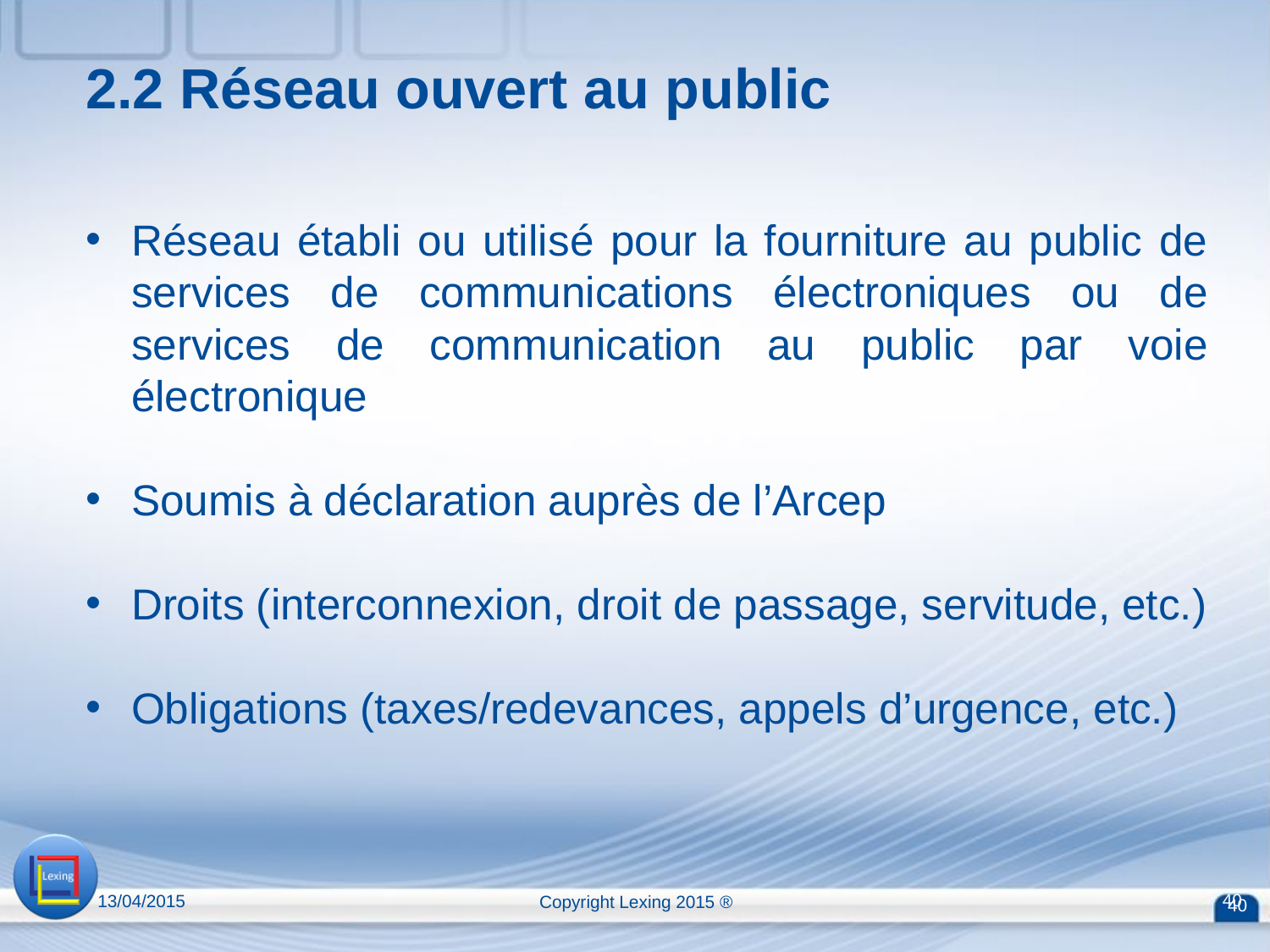

2.2 Réseau ouvert au public
Réseau établi ou utilisé pour la fourniture au public de services de communications électroniques ou de services de communication au public par voie électronique

Soumis à déclaration auprès de l’Arcep

Droits (interconnexion, droit de passage, servitude, etc.)

Obligations (taxes/redevances, appels d’urgence, etc.)
13/04/2015
Copyright Lexing 2015 ®
40
40